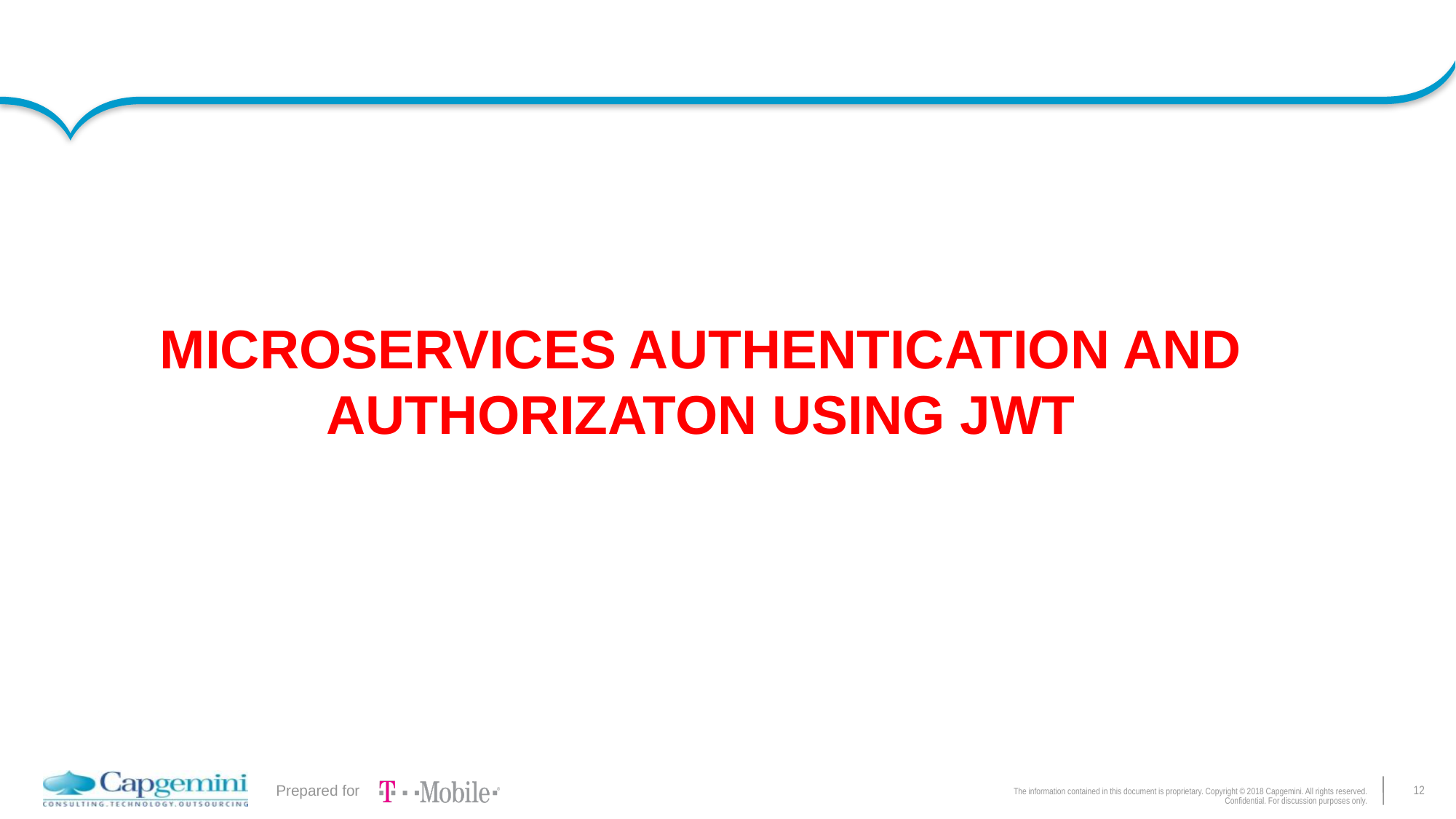

# MICROSERVICES AUTHENTICATION AND AUTHORIZATON USING JWT